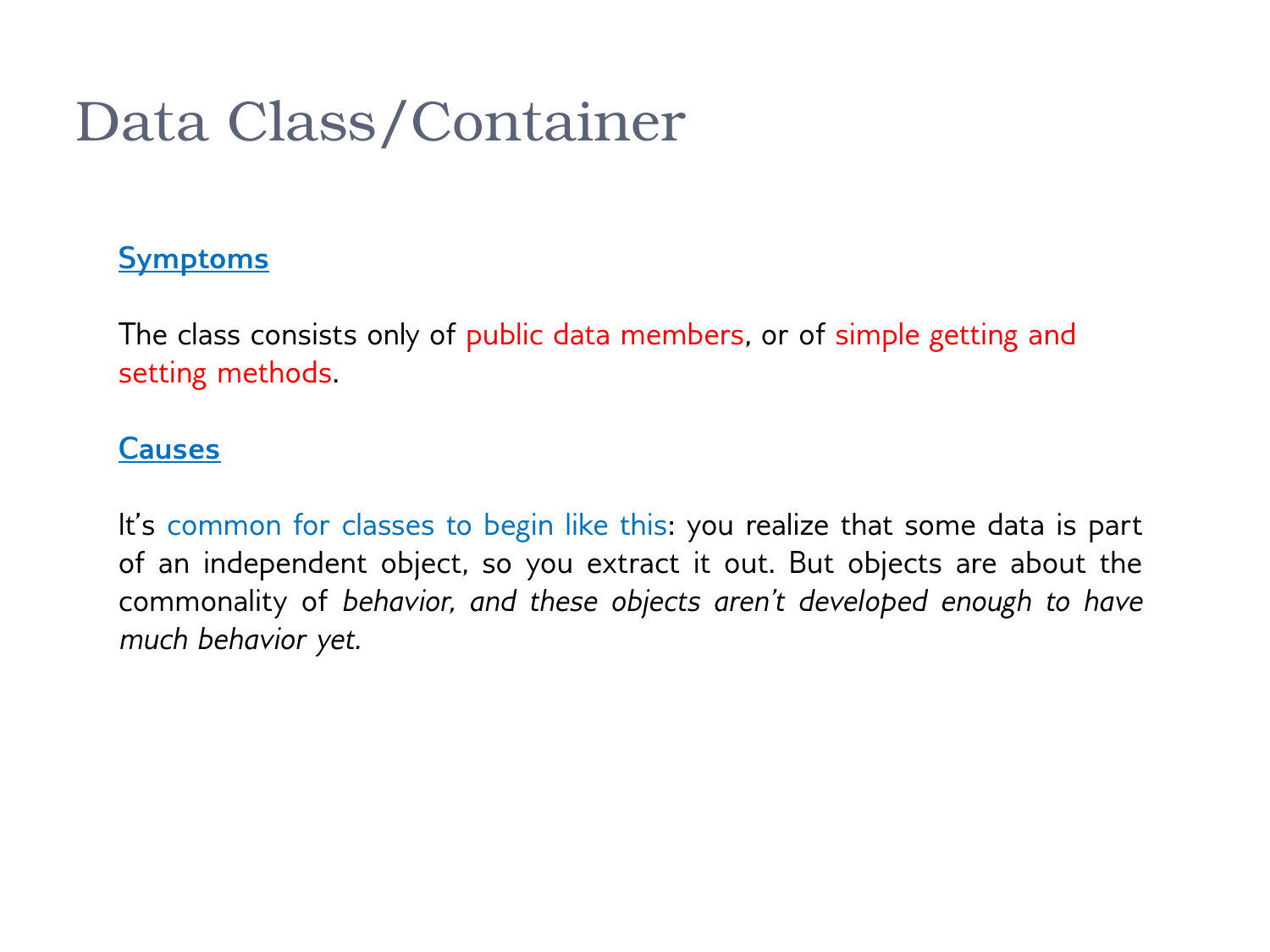

# Data Class/Container
Symptoms

The class consists only of public data members, or of simple getting and setting methods.

Causes

It’s common for classes to begin like this: you realize that some data is part of an independent object, so you extract it out. But objects are about the commonality of behavior, and these objects aren’t developed enough to have much behavior yet.